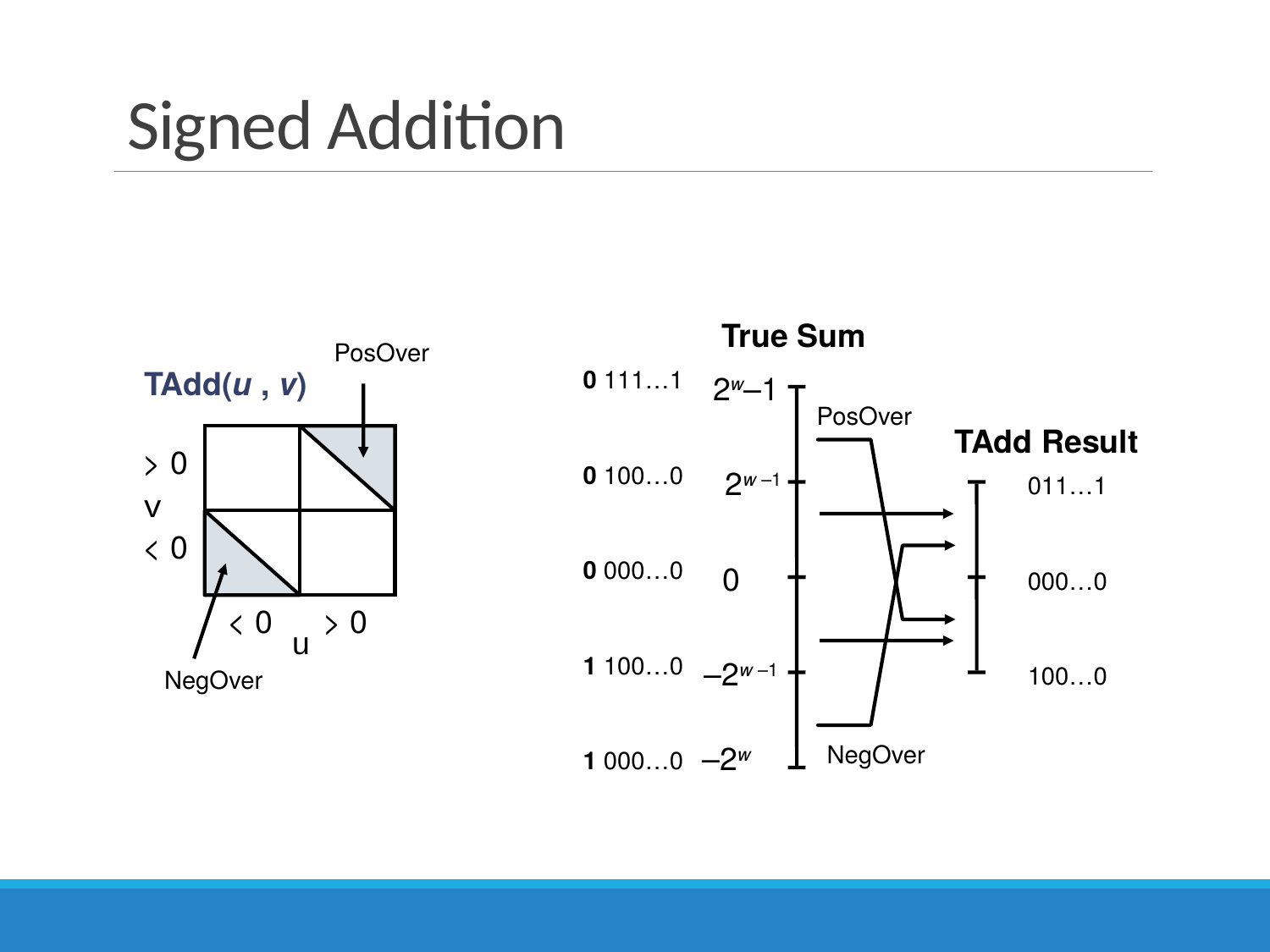

# Signed Addition
True Sum
0 111…1
2w–1

2w –1

0

TAdd Result
0 100…0
011…1
0 000…0
000…0
1 100…0
–2w –1
100…0
–2w
1 000…0
PosOver
NegOver
PosOver
TAdd(u , v)

> 0
v

< 0

< 0
> 0
u
NegOver